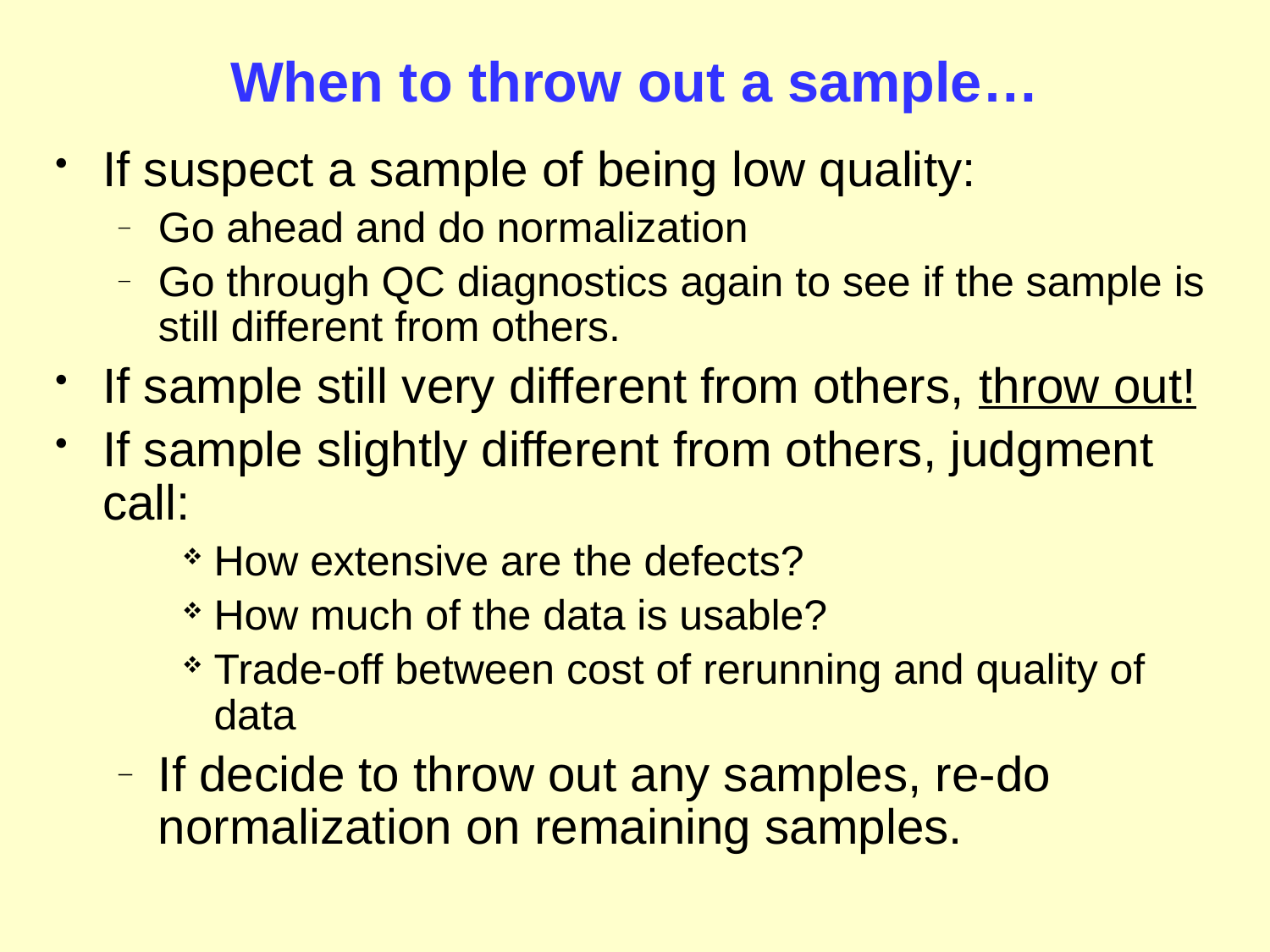

# When to throw out a sample…
If suspect a sample of being low quality:
Go ahead and do normalization
Go through QC diagnostics again to see if the sample is still different from others.
If sample still very different from others, throw out!
If sample slightly different from others, judgment call:
How extensive are the defects?
How much of the data is usable?
Trade-off between cost of rerunning and quality of data
If decide to throw out any samples, re-do normalization on remaining samples.